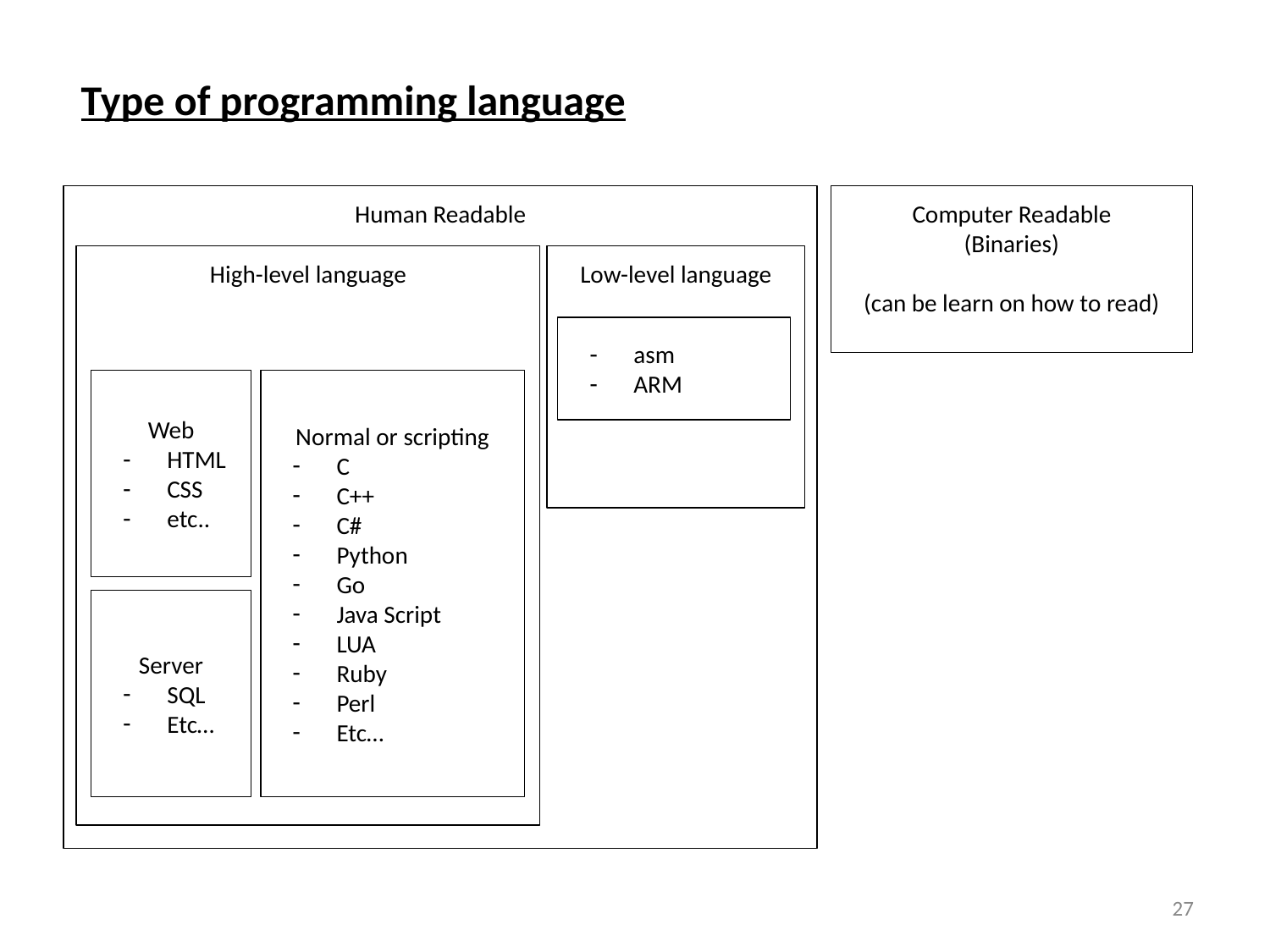

Type of programming language
Human Readable
Computer Readable
(Binaries)

(can be learn on how to read)
High-level language
Low-level language
asm
ARM
Web
HTML
CSS
etc..
Normal or scripting
C
C++
C#
Python
Go
Java Script
LUA
Ruby
Perl
Etc…
Server
SQL
Etc…
27